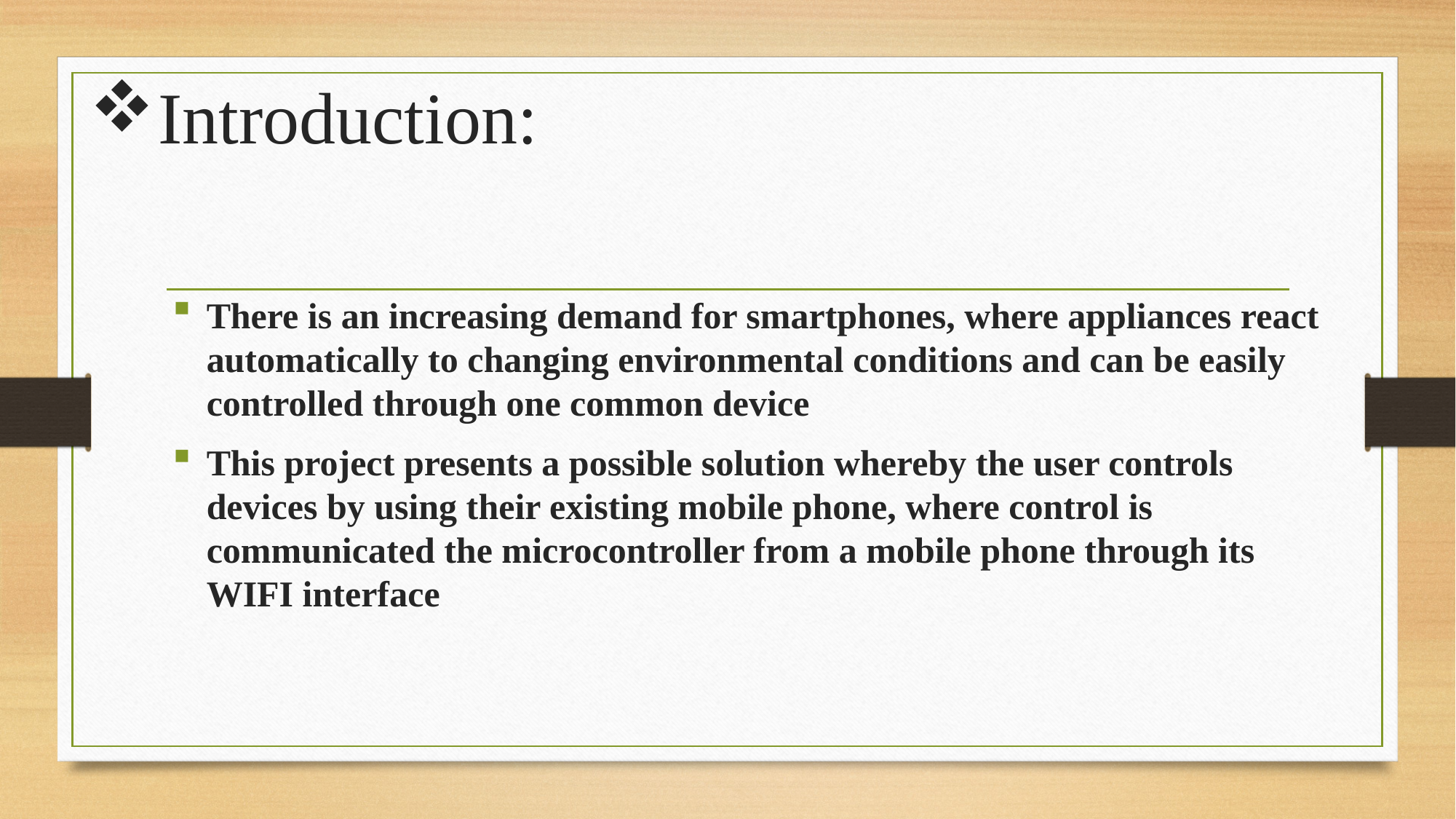

# Introduction:
There is an increasing demand for smartphones, where appliances react automatically to changing environmental conditions and can be easily controlled through one common device
This project presents a possible solution whereby the user controls devices by using their existing mobile phone, where control is communicated the microcontroller from a mobile phone through its WIFI interface